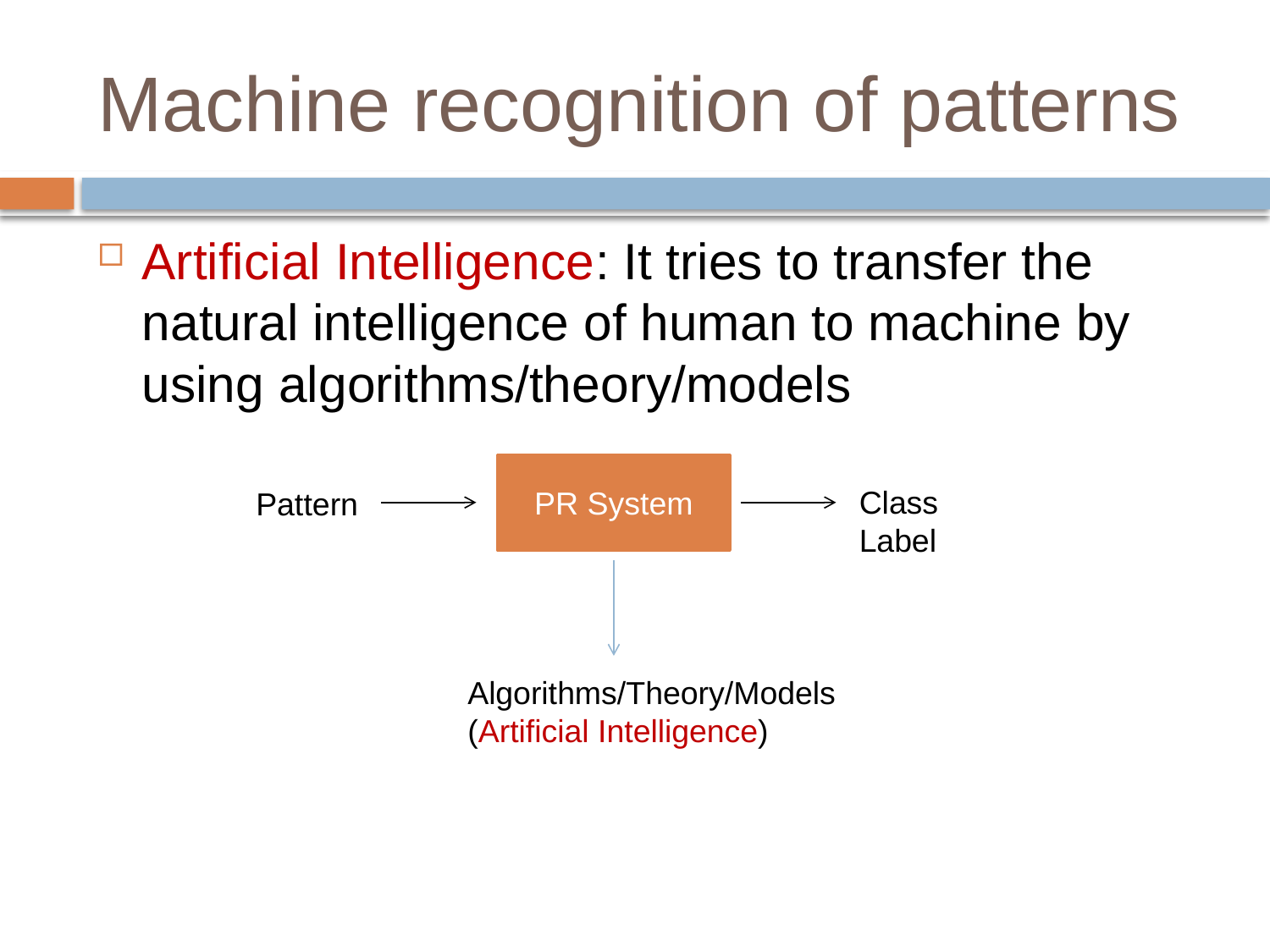

# Machine recognition of patterns
Artificial Intelligence: It tries to transfer the natural intelligence of human to machine by using algorithms/theory/models
PR System
Class Label
Pattern
Algorithms/Theory/Models
(Artificial Intelligence)